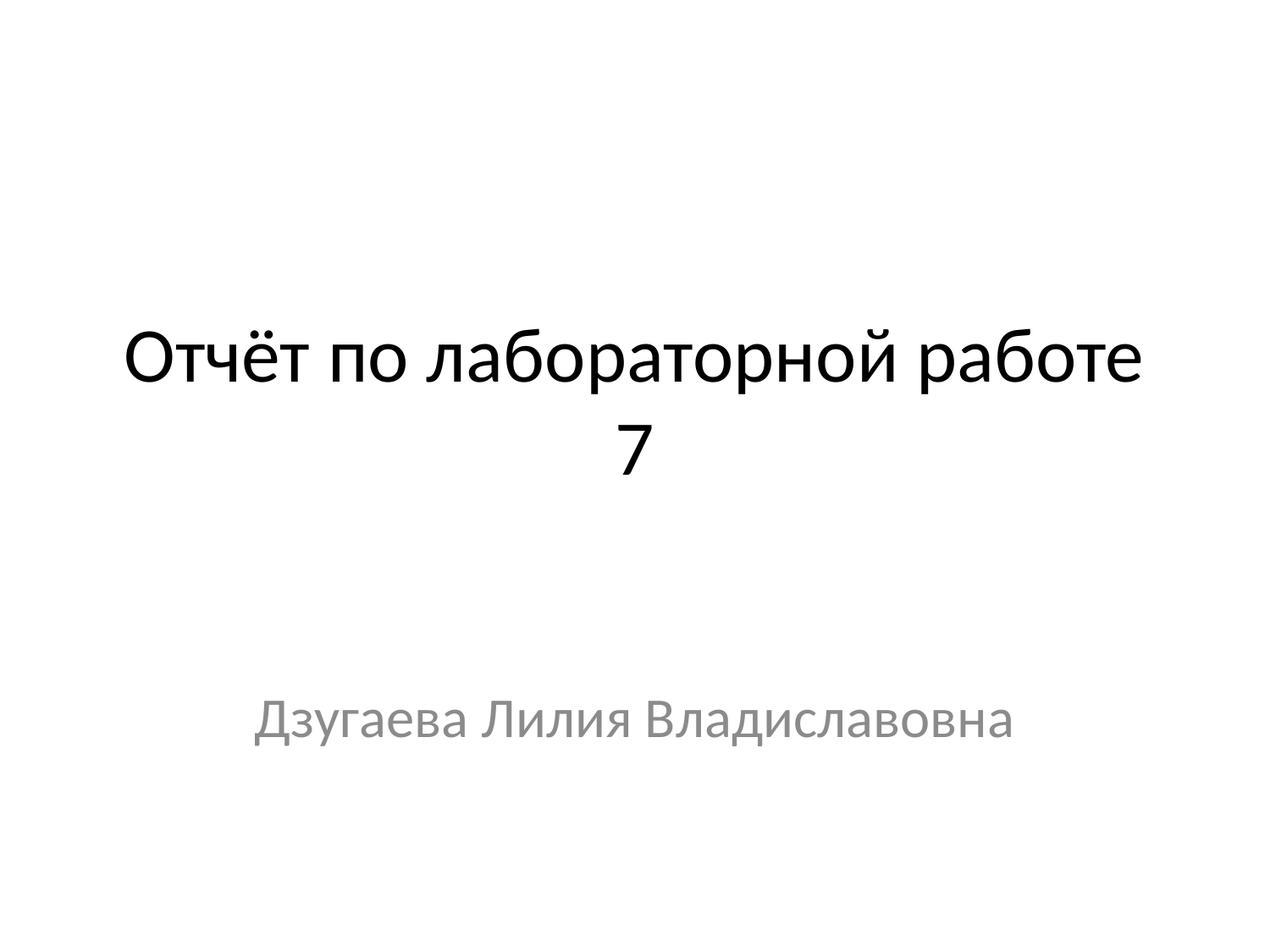

# Отчёт по лабораторной работе 7
Дзугаева Лилия Владиславовна